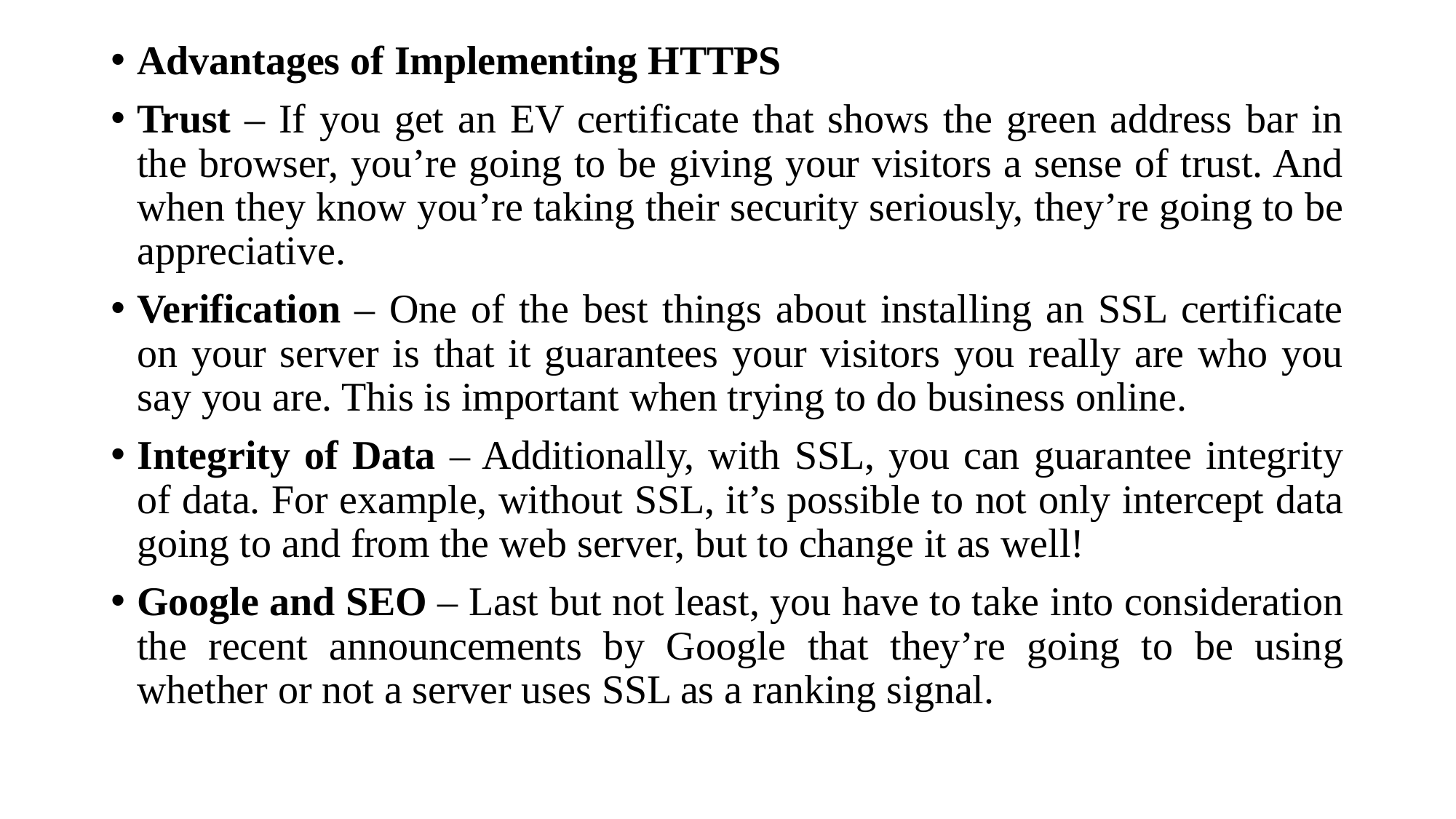

Advantages of Implementing HTTPS
Trust – If you get an EV certificate that shows the green address bar in the browser, you’re going to be giving your visitors a sense of trust. And when they know you’re taking their security seriously, they’re going to be appreciative.
Verification – One of the best things about installing an SSL certificate on your server is that it guarantees your visitors you really are who you say you are. This is important when trying to do business online.
Integrity of Data – Additionally, with SSL, you can guarantee integrity of data. For example, without SSL, it’s possible to not only intercept data going to and from the web server, but to change it as well!
Google and SEO – Last but not least, you have to take into consideration the recent announcements by Google that they’re going to be using whether or not a server uses SSL as a ranking signal.